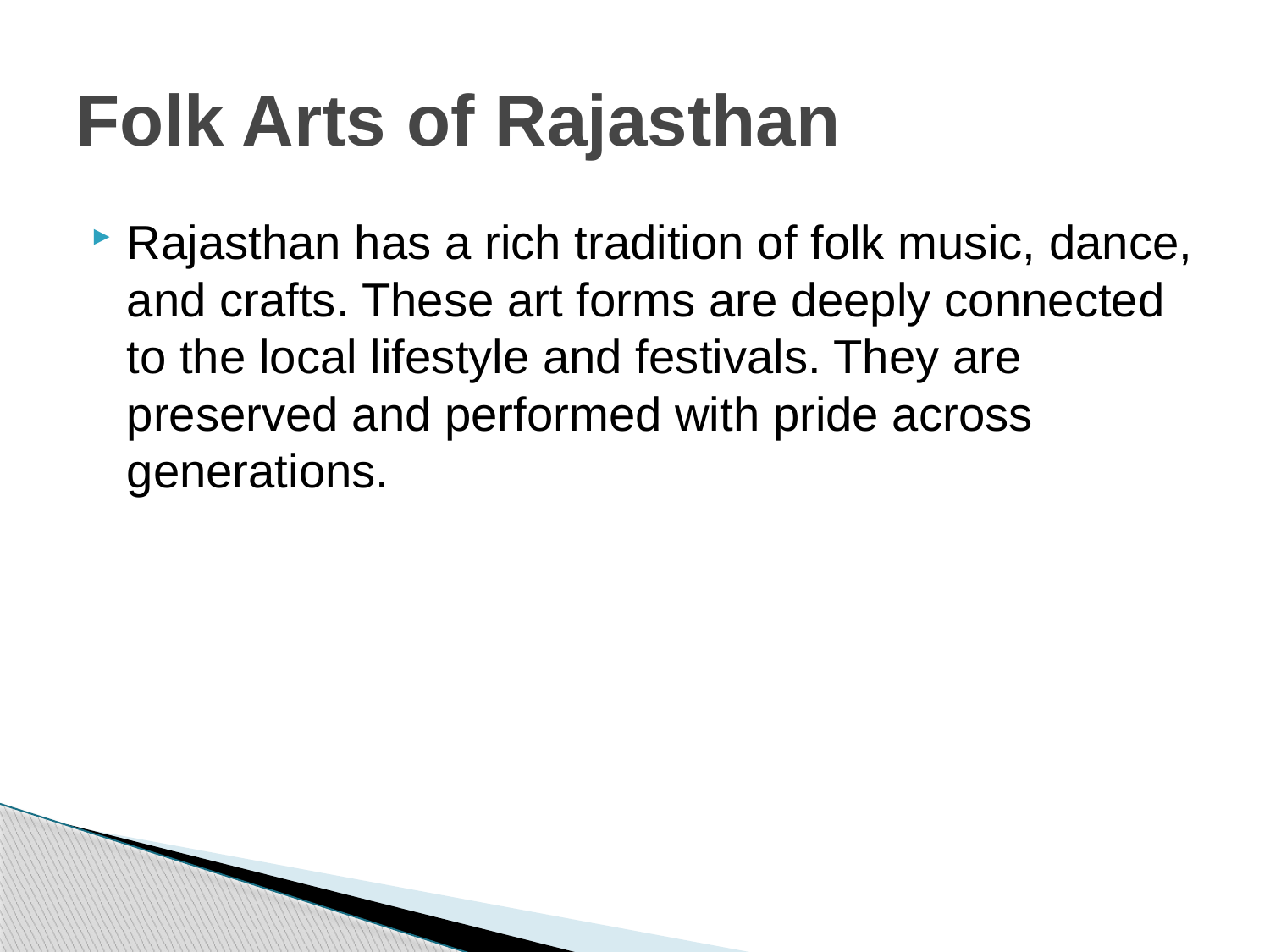

# Folk Arts of Rajasthan
Rajasthan has a rich tradition of folk music, dance, and crafts. These art forms are deeply connected to the local lifestyle and festivals. They are preserved and performed with pride across generations.